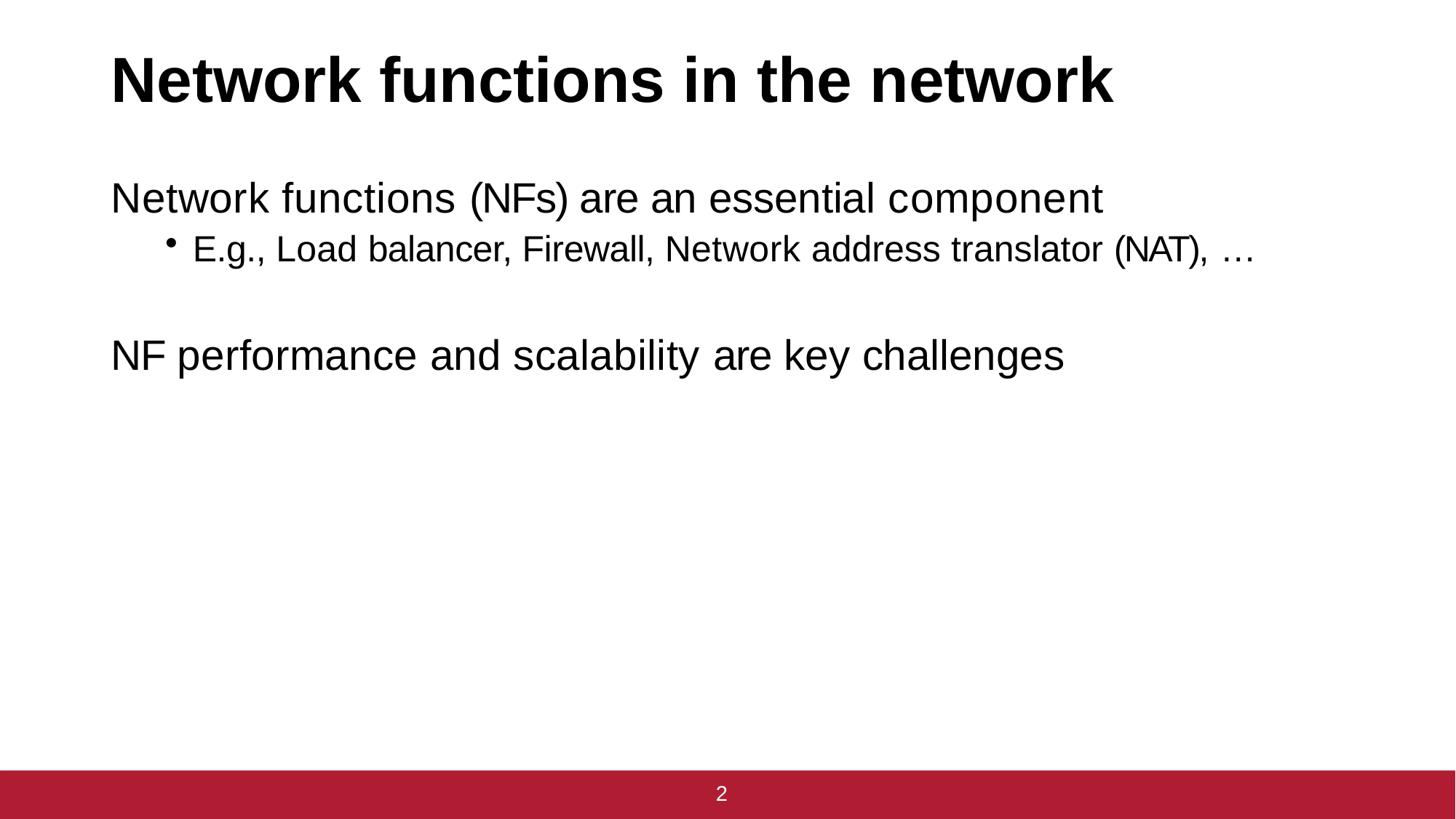

# Network functions in the network
Network functions (NFs) are an essential component
E.g., Load balancer, Firewall, Network address translator (NAT), …

NF performance and scalability are key challenges
2